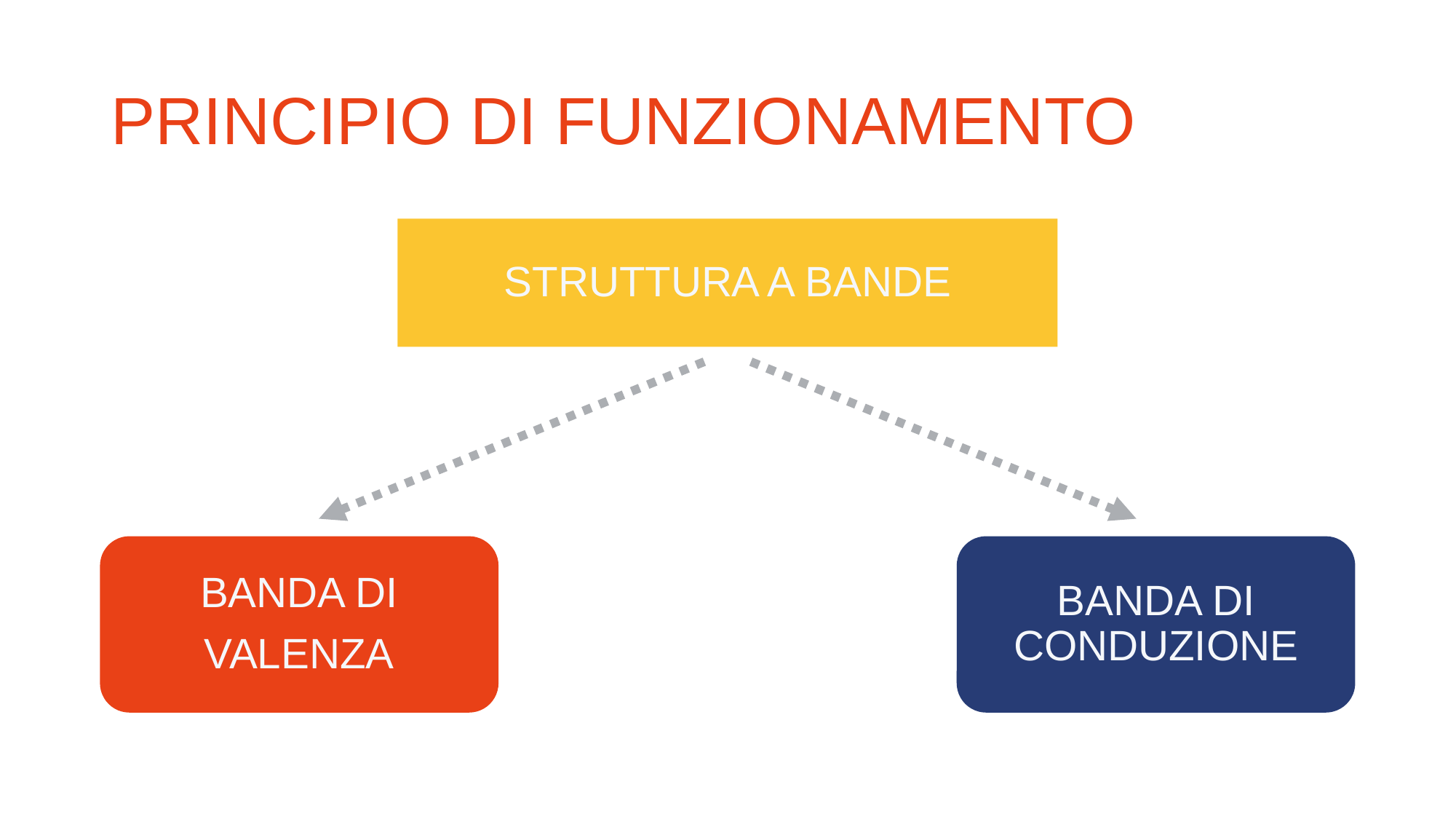

# PRINCIPIO DI FUNZIONAMENTO
STRUTTURA A BANDE
BANDA DI
VALENZA
BANDA DI CONDUZIONE